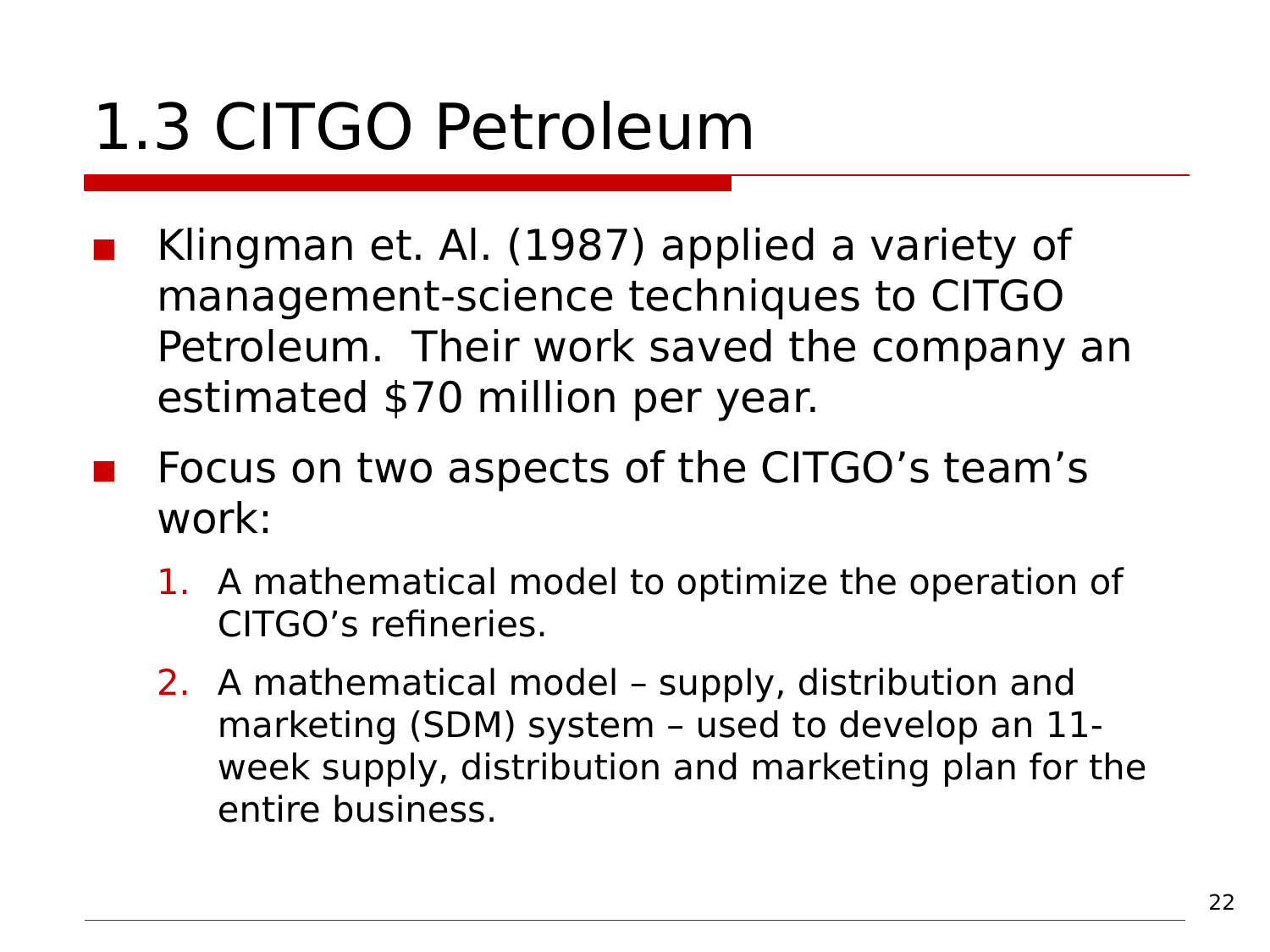

# 1.3 CITGO Petroleum
Klingman et. Al. (1987) applied a variety of management-science techniques to CITGO Petroleum.  Their work saved the company an estimated $70 million per year.
Focus on two aspects of the CITGO’s team’s work:
A mathematical model to optimize the operation of CITGO’s refineries.
A mathematical model – supply, distribution and marketing (SDM) system – used to develop an 11- week supply, distribution and marketing plan for the entire business.